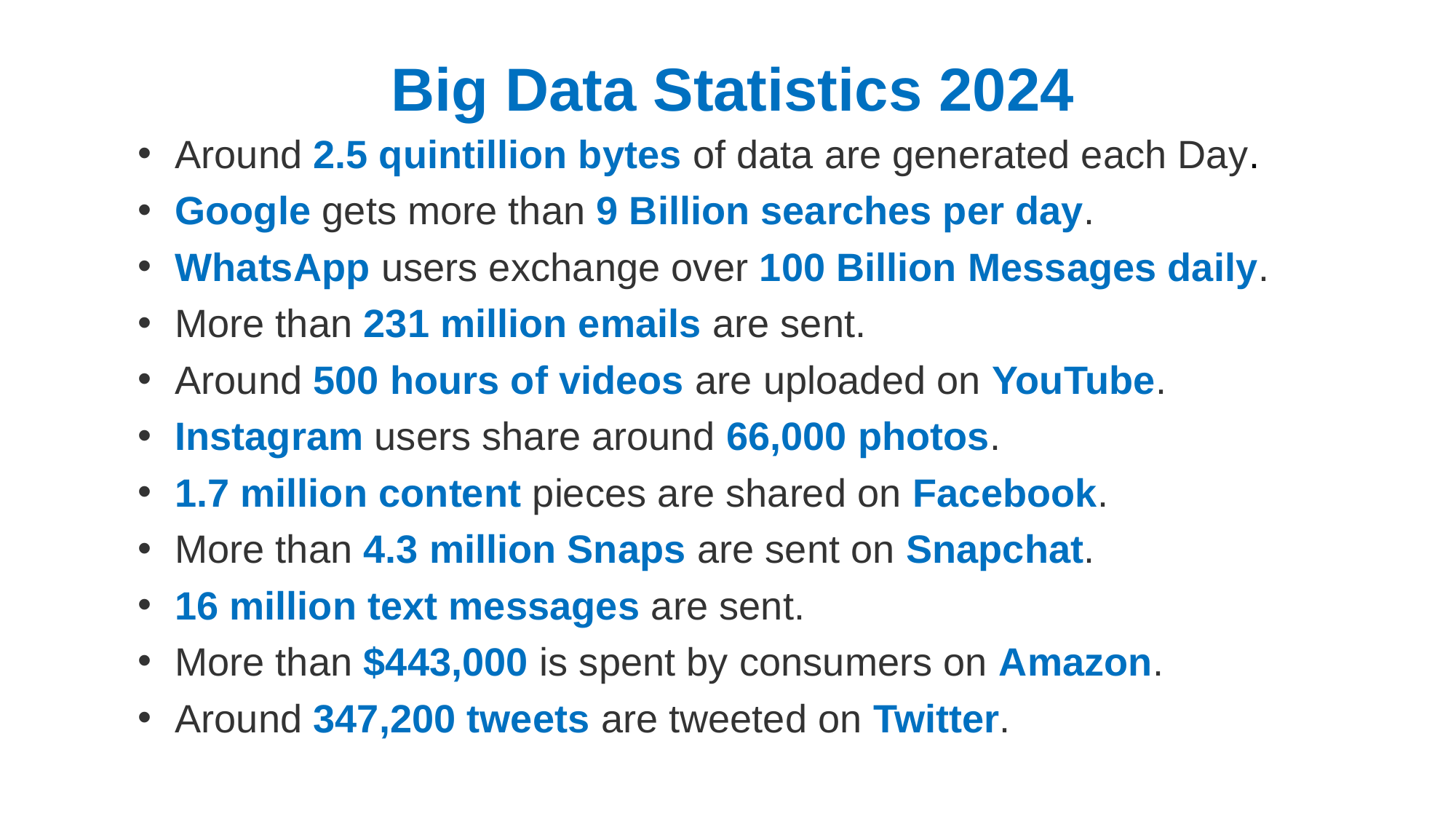

Big Data Statistics 2024
 Around 2.5 quintillion bytes of data are generated each Day.
 Google gets more than 9 Billion searches per day.
 WhatsApp users exchange over 100 Billion Messages daily.
 More than 231 million emails are sent.
 Around 500 hours of videos are uploaded on YouTube.
 Instagram users share around 66,000 photos.
 1.7 million content pieces are shared on Facebook.
 More than 4.3 million Snaps are sent on Snapchat.
 16 million text messages are sent.
 More than $443,000 is spent by consumers on Amazon.
 Around 347,200 tweets are tweeted on Twitter.